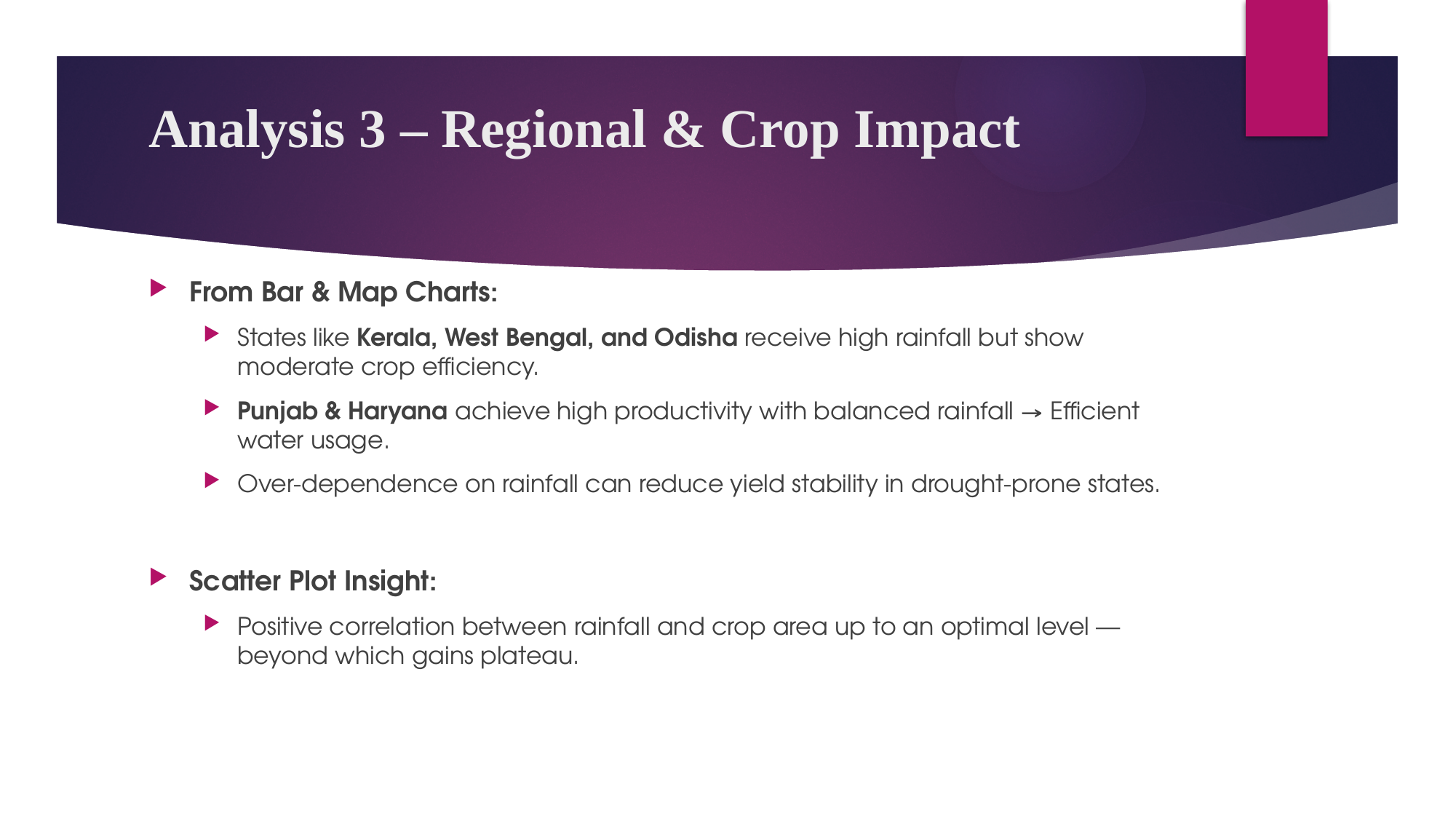

# Analysis 3 – Regional & Crop Impact
From Bar & Map Charts:
States like Kerala, West Bengal, and Odisha receive high rainfall but show moderate crop efficiency.
Punjab & Haryana achieve high productivity with balanced rainfall → Efficient water usage.
Over-dependence on rainfall can reduce yield stability in drought-prone states.

Scatter Plot Insight:
Positive correlation between rainfall and crop area up to an optimal level — beyond which gains plateau.